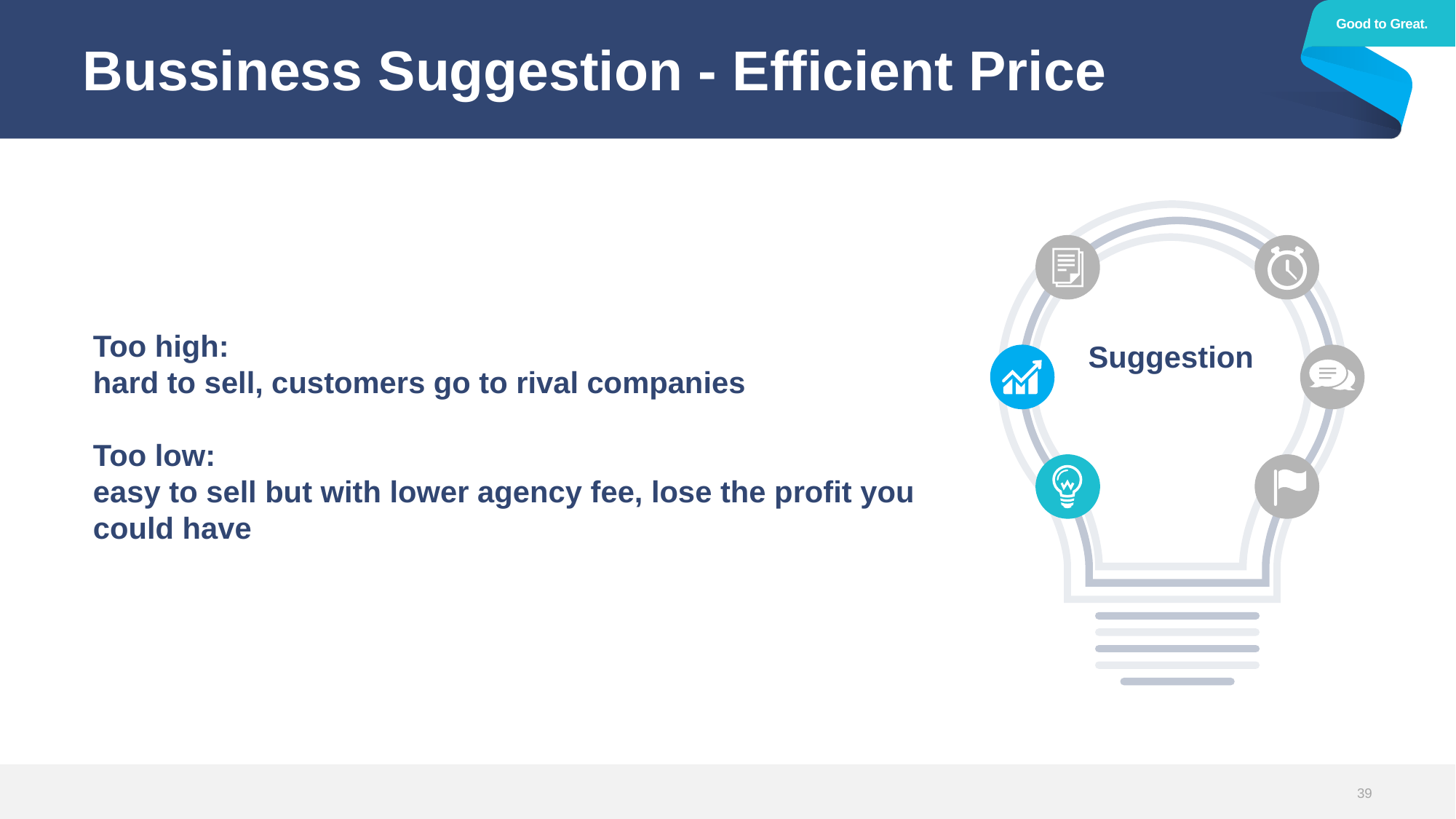

Good to Great.
# Bussiness Suggestion - Efficient Price

Suggestion

Too high:
hard to sell, customers go to rival companies

Too low:
easy to sell but with lower agency fee, lose the profit you could have
39